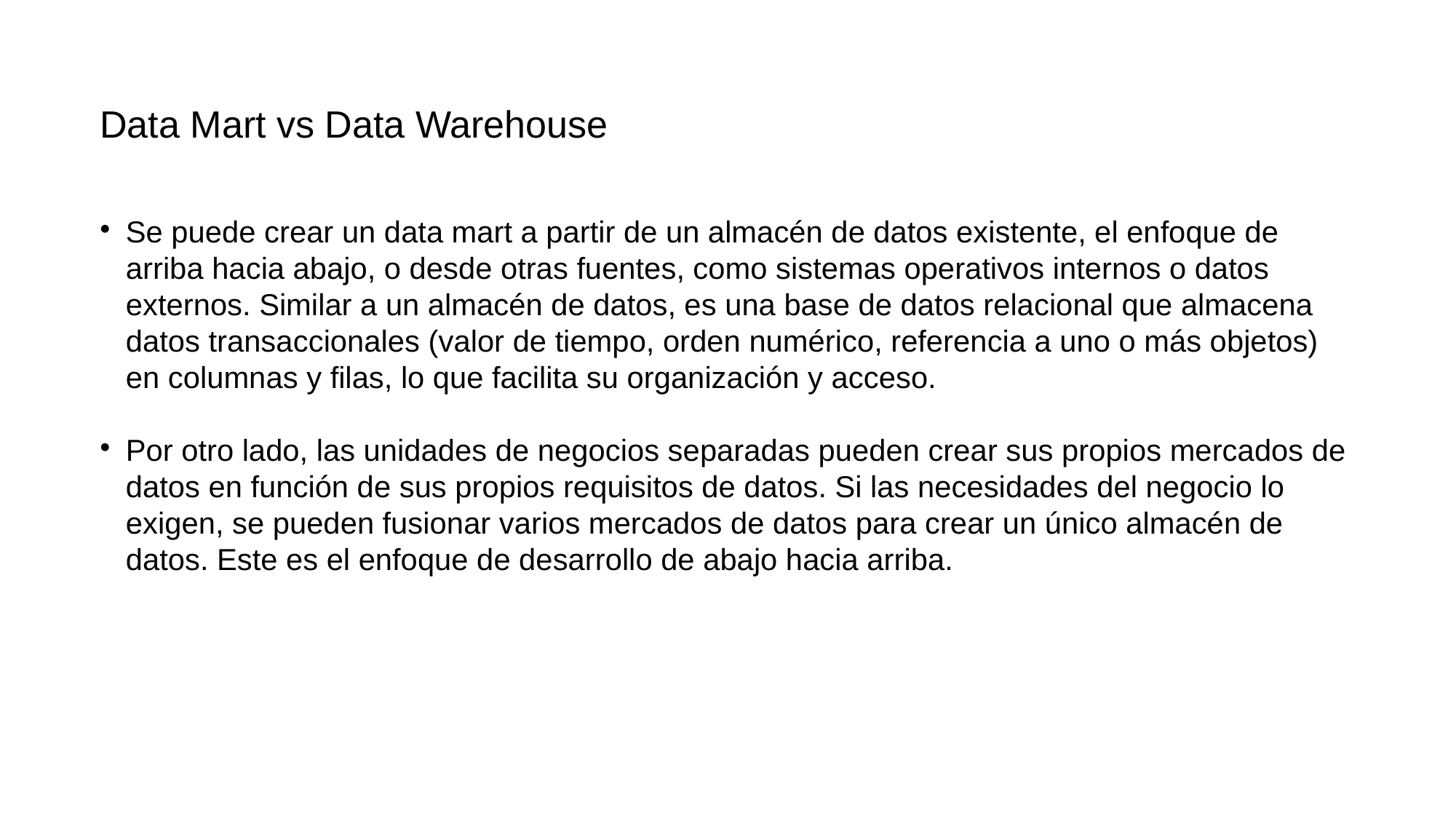

Data Mart vs Data Warehouse
Se puede crear un data mart a partir de un almacén de datos existente, el enfoque de arriba hacia abajo, o desde otras fuentes, como sistemas operativos internos o datos externos. Similar a un almacén de datos, es una base de datos relacional que almacena datos transaccionales (valor de tiempo, orden numérico, referencia a uno o más objetos) en columnas y filas, lo que facilita su organización y acceso.
Por otro lado, las unidades de negocios separadas pueden crear sus propios mercados de datos en función de sus propios requisitos de datos. Si las necesidades del negocio lo exigen, se pueden fusionar varios mercados de datos para crear un único almacén de datos. Este es el enfoque de desarrollo de abajo hacia arriba.